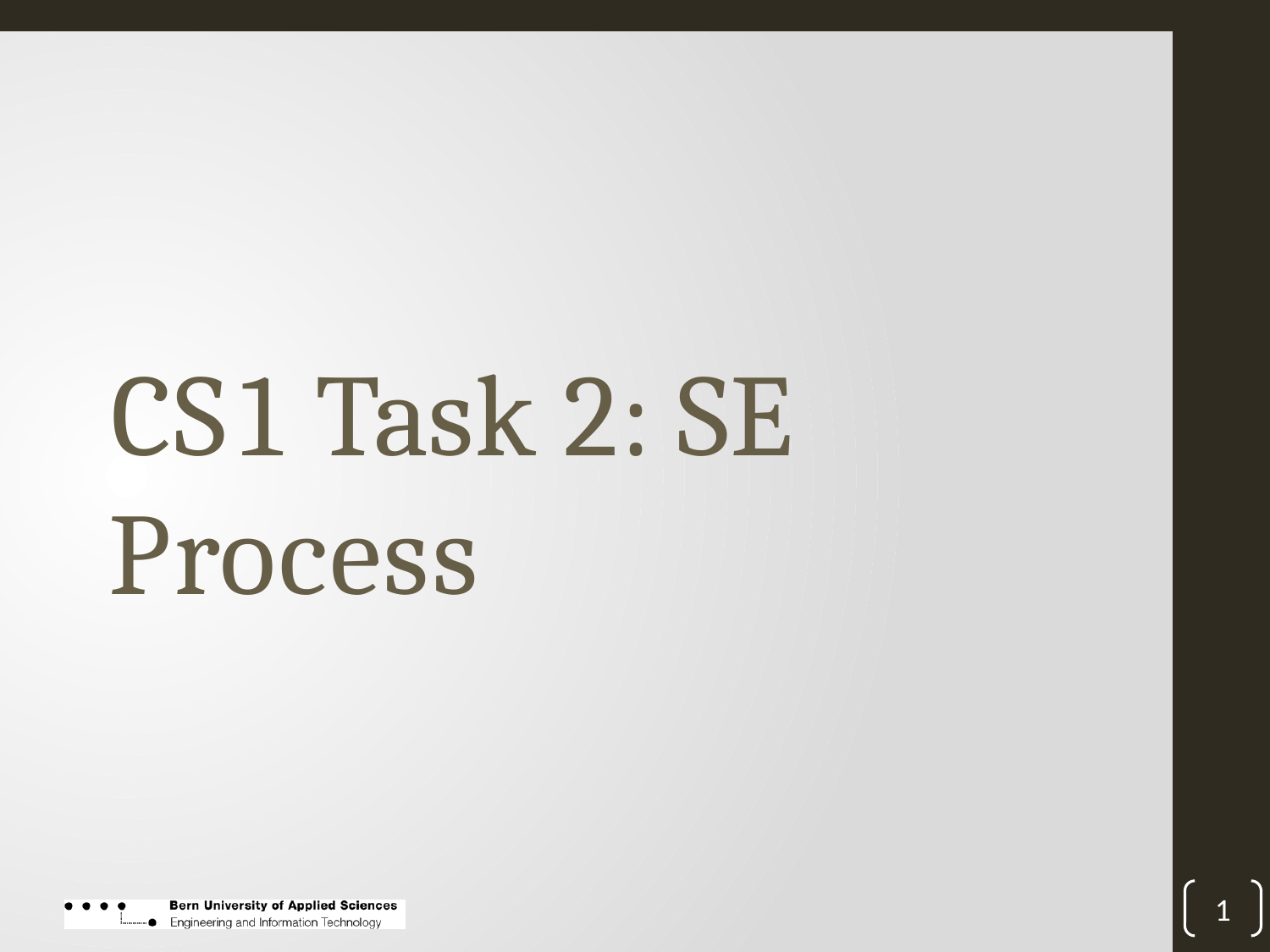

# CS1 Task 2: SE Process

1